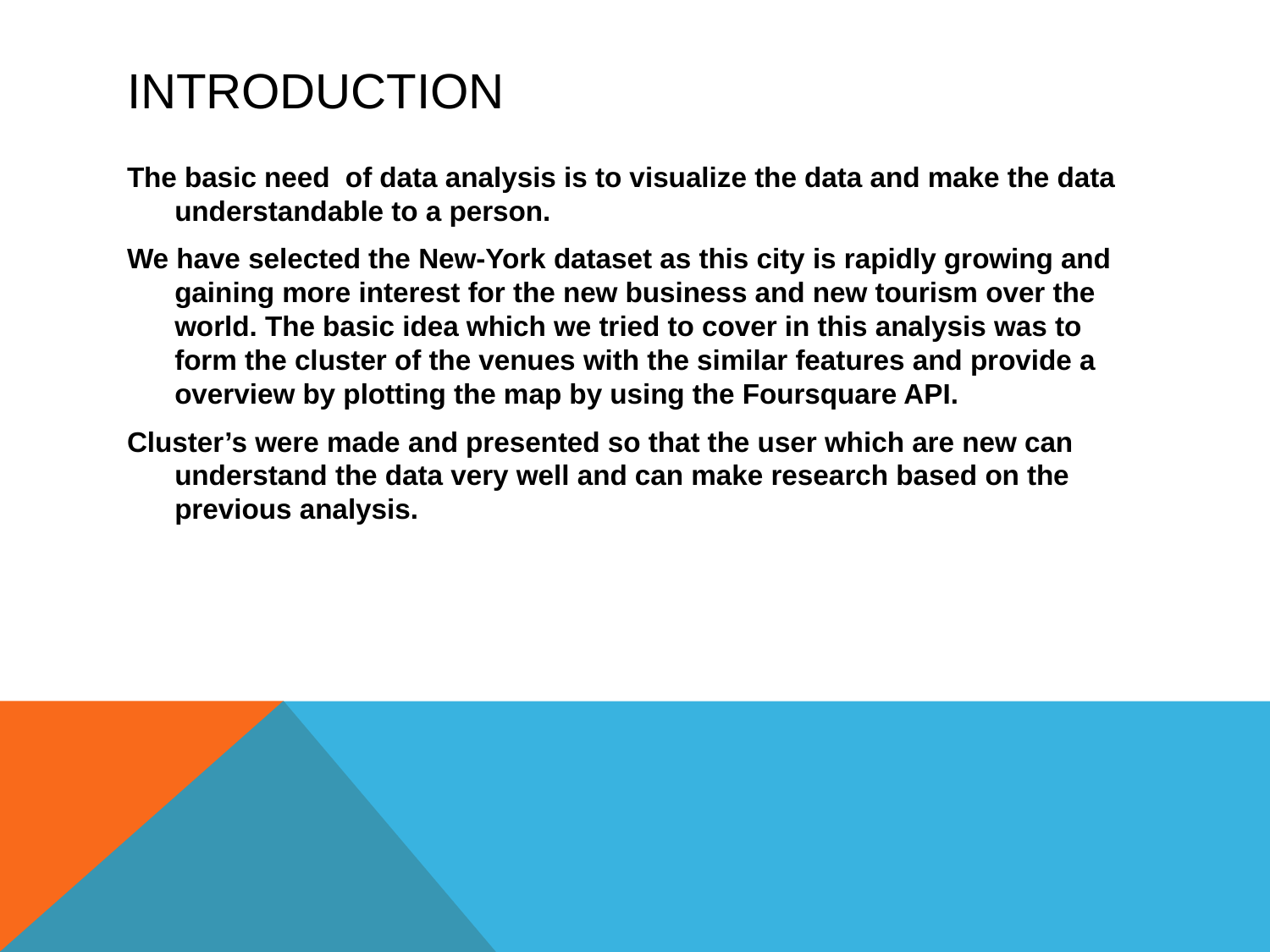

# INTRODUCTION
The basic need  of data analysis is to visualize the data and make the data understandable to a person.
We have selected the New-York dataset as this city is rapidly growing and gaining more interest for the new business and new tourism over the world. The basic idea which we tried to cover in this analysis was to form the cluster of the venues with the similar features and provide a overview by plotting the map by using the Foursquare API.
Cluster’s were made and presented so that the user which are new can understand the data very well and can make research based on the previous analysis.